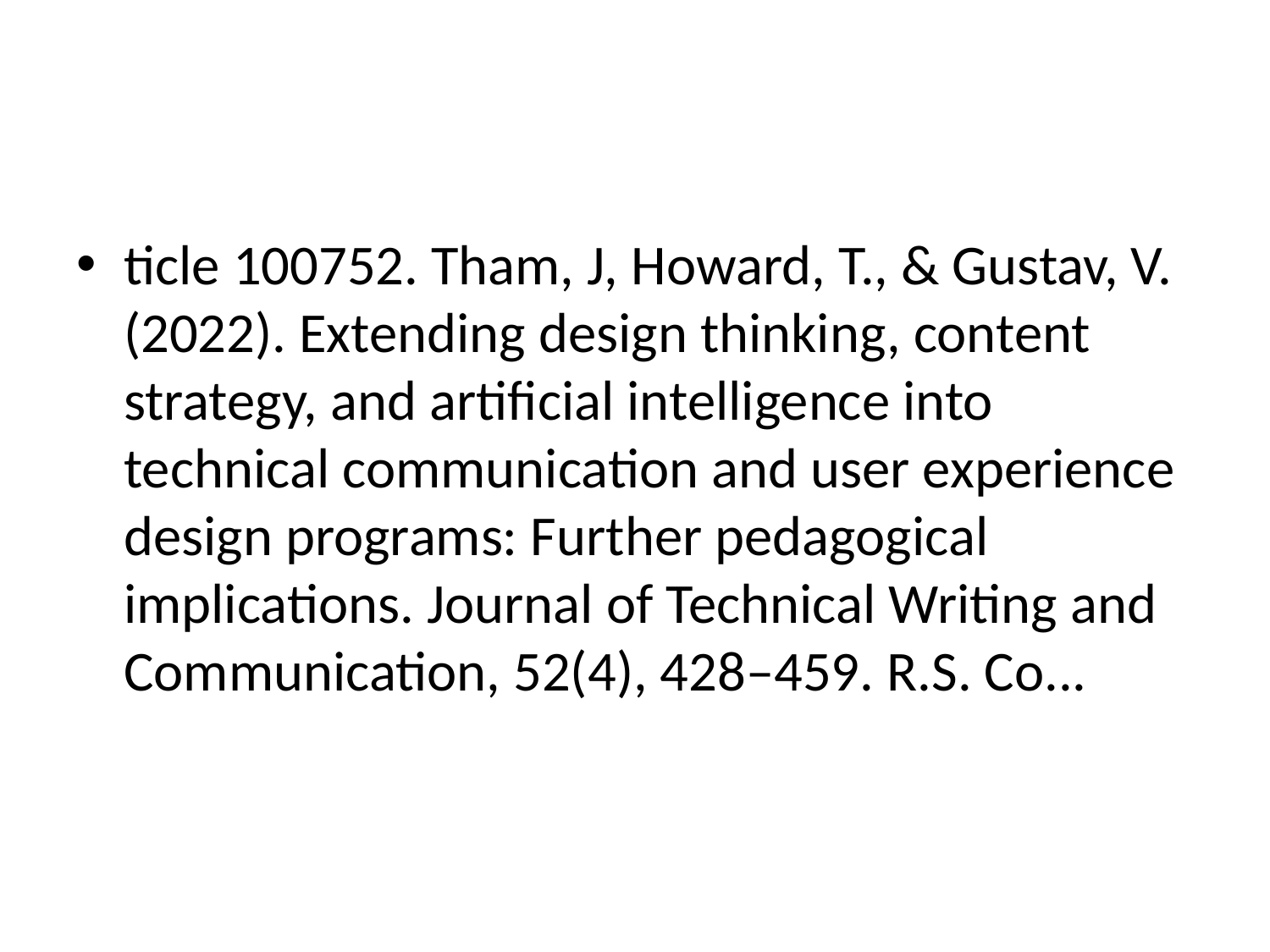

#
ticle 100752. Tham, J, Howard, T., & Gustav, V. (2022). Extending design thinking, content strategy, and artificial intelligence into technical communication and user experience design programs: Further pedagogical implications. Journal of Technical Writing and Communication, 52(4), 428–459. R.S. Co...